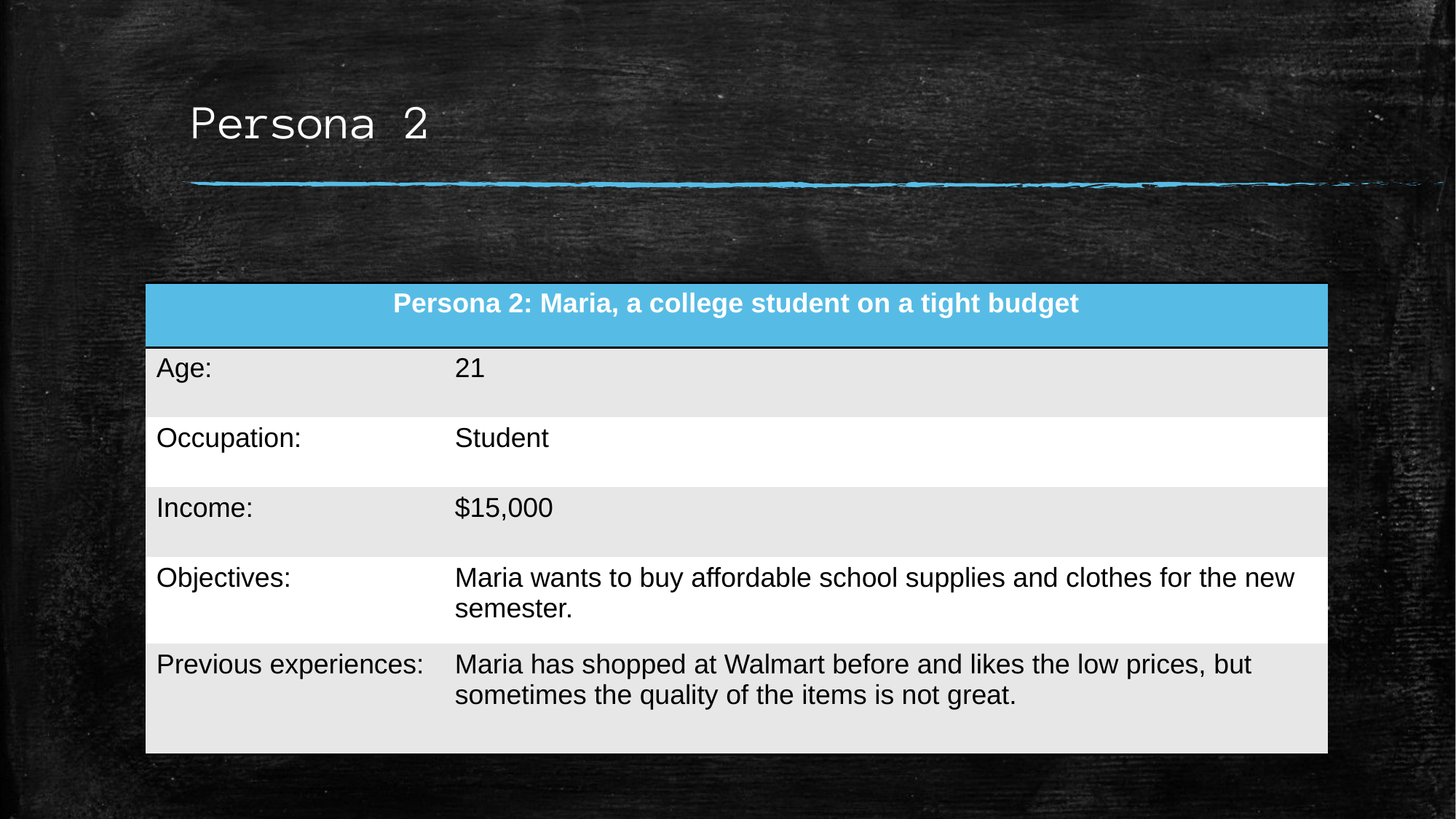

# Persona 2
| Persona 2: Maria, a college student on a tight budget |  |
| --- | --- |
| Age: | 21 |
| Occupation: | Student |
| Income: | $15,000 |
| Objectives: | Maria wants to buy affordable school supplies and clothes for the new semester. |
| Previous experiences: | Maria has shopped at Walmart before and likes the low prices, but sometimes the quality of the items is not great. |